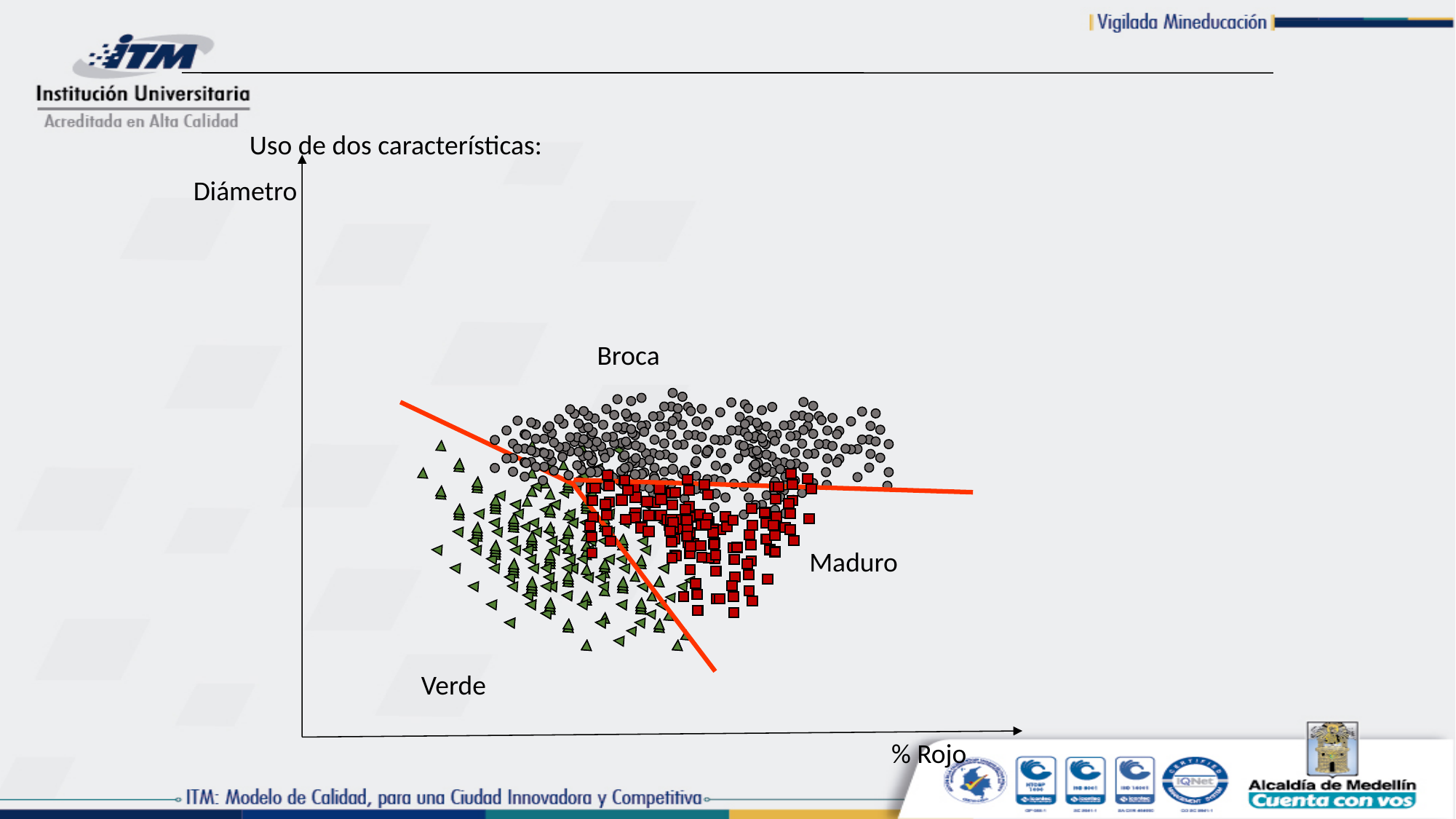

Uso de dos características:

Diámetro
Broca

Maduro

Verde

% Rojo